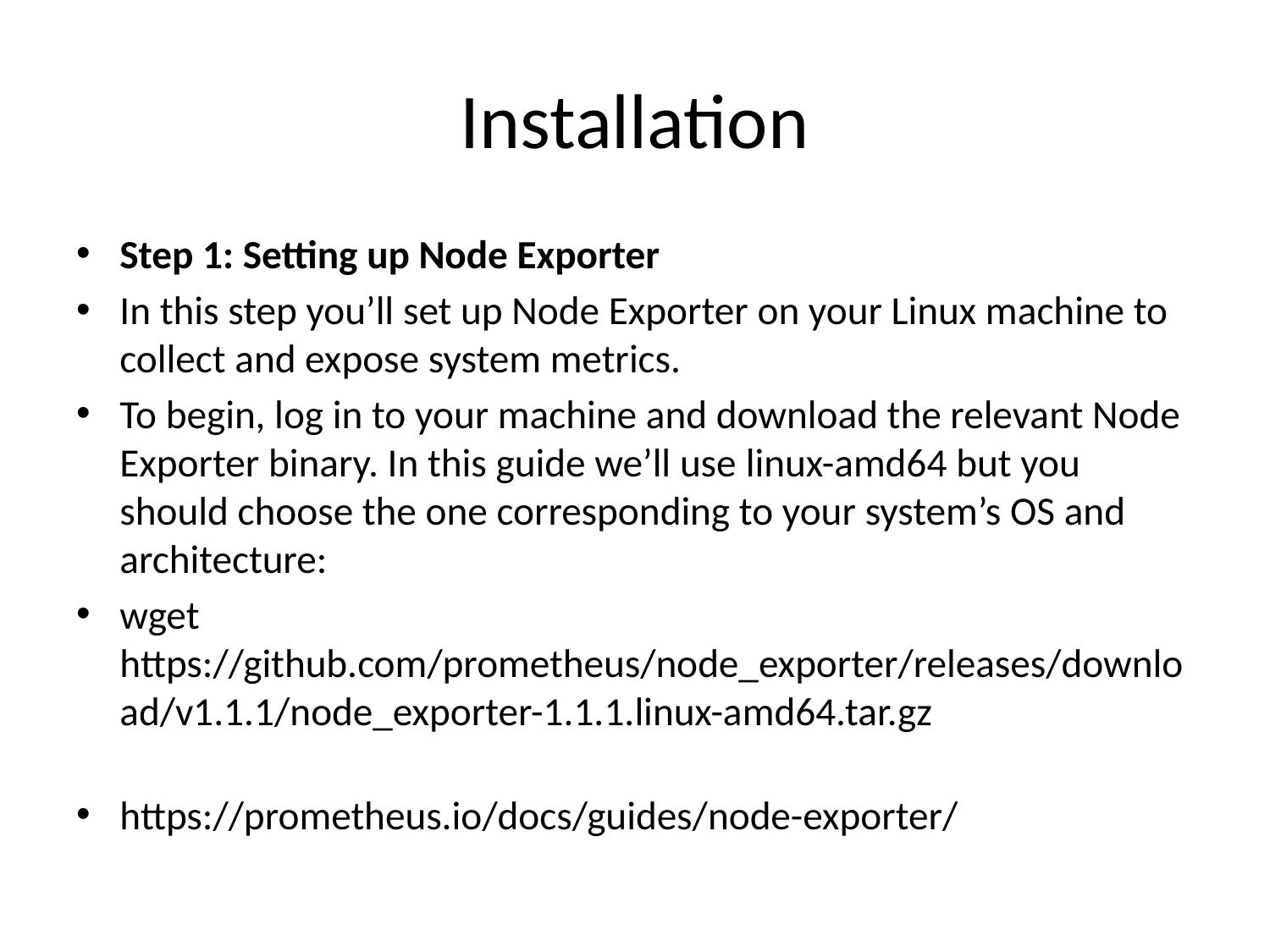

# Installation
Step 1: Setting up Node Exporter
In this step you’ll set up Node Exporter on your Linux machine to collect and expose system metrics.
To begin, log in to your machine and download the relevant Node Exporter binary. In this guide we’ll use linux-amd64 but you should choose the one corresponding to your system’s OS and architecture:
wget https://github.com/prometheus/node_exporter/releases/download/v1.1.1/node_exporter-1.1.1.linux-amd64.tar.gz
https://prometheus.io/docs/guides/node-exporter/